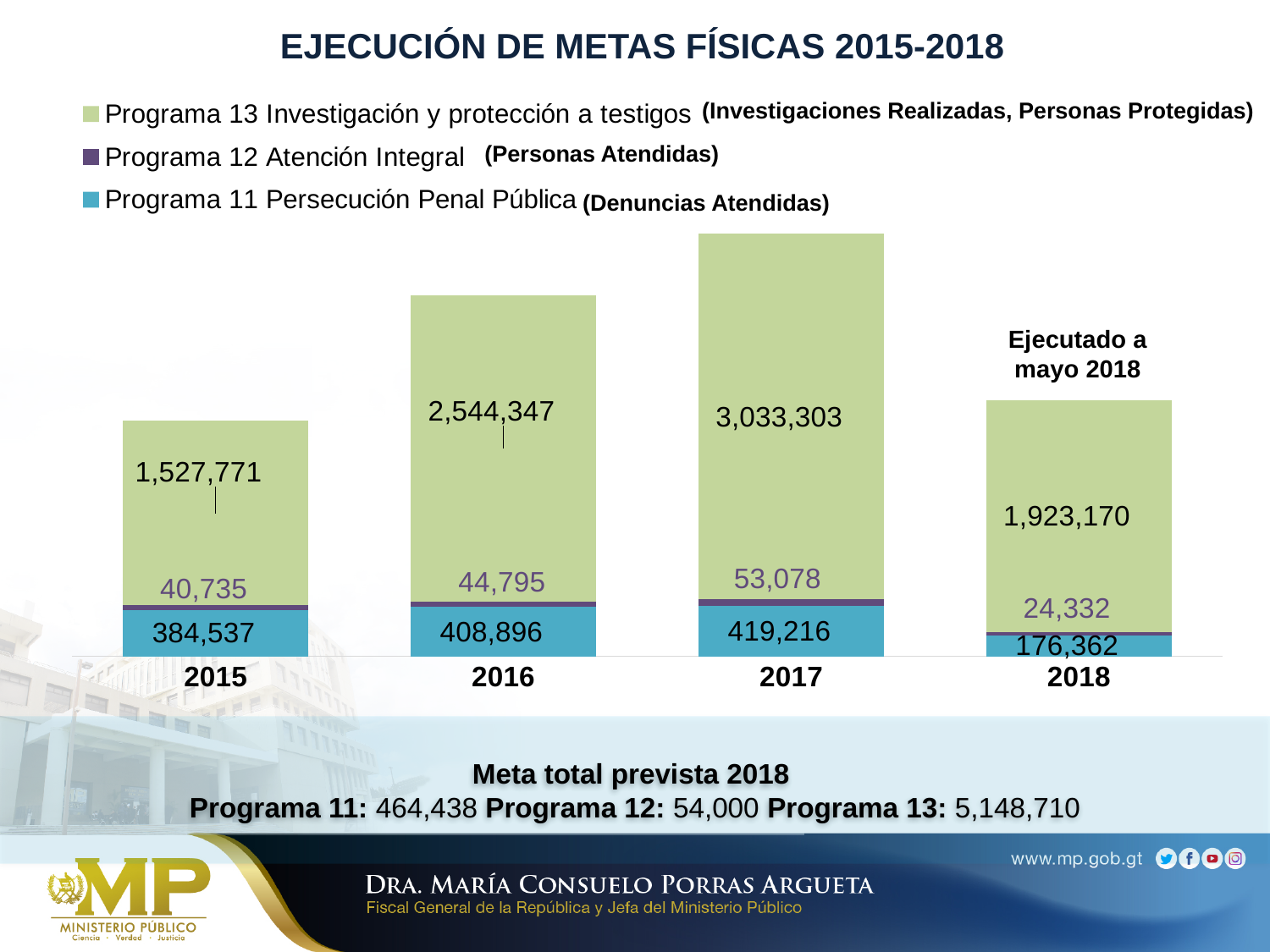

# EJECUCIÓN DE METAS FÍSICAS 2015-2018

### Chart

| Category | Programa 11 Persecución Penal Pública | Programa 12 Atención Integral  | Programa 13 Investigación y protección a testigos |
|---|---|---|---|
| 2015 | 384537.0 | 40735.0 | 1527771.0 |
| 2016 | 408896.0 | 44795.0 | 2544347.0 |
| 2017 | 419216.0 | 53078.0 | 3033303.0 |
| 2018 | 176362.0 | 24332.0 | 1923170.0 |
(Investigaciones Realizadas, Personas Protegidas)

(Personas Atendidas)
(Denuncias Atendidas)
Ejecutado a mayo 2018
Simple Project Manager

Meta total prevista 2018
Programa 11: 464,438 Programa 12: 54,000 Programa 13: 5,148,710